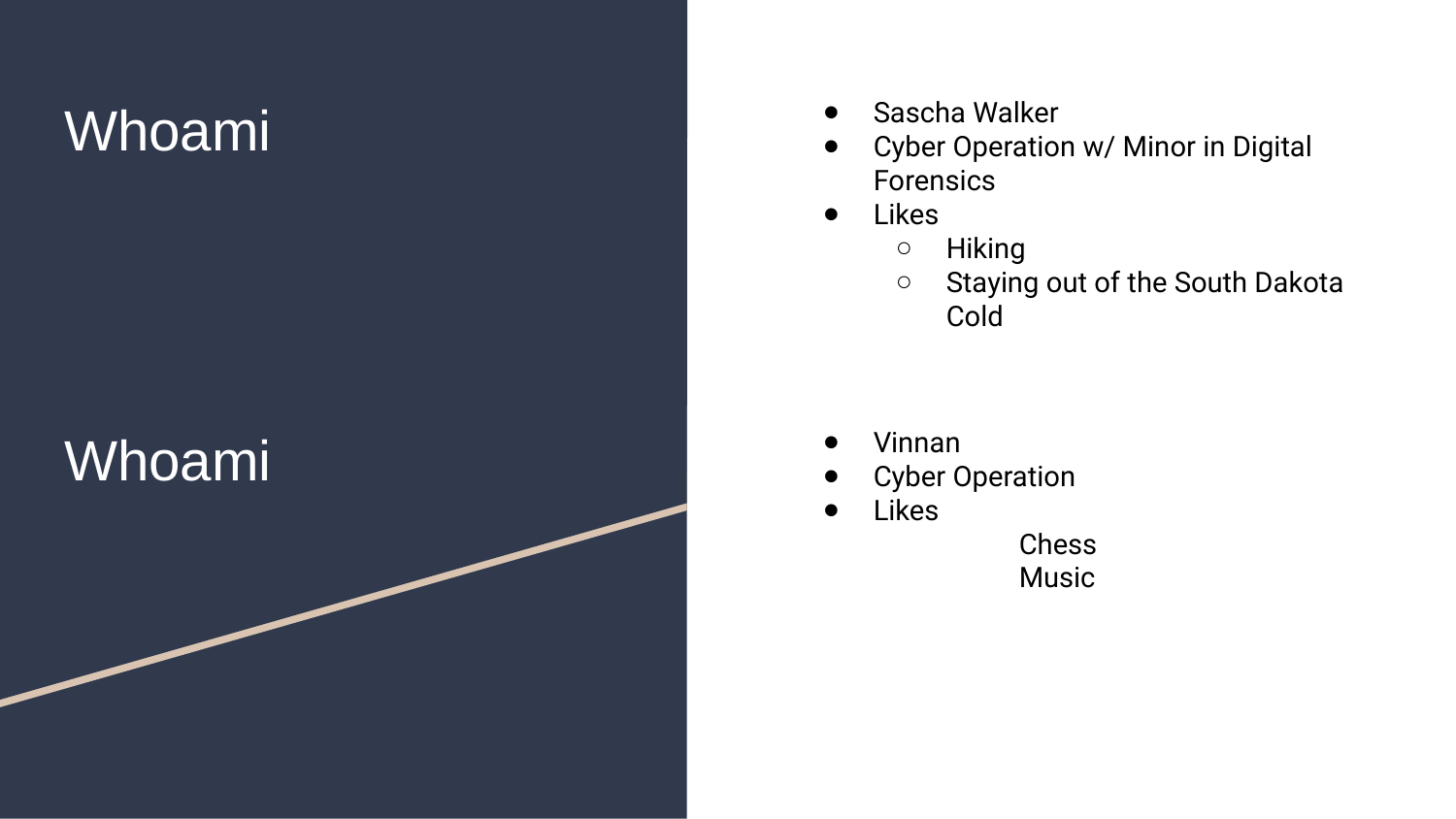

# Whoami
Sascha Walker
Cyber Operation w/ Minor in Digital Forensics
Likes
Hiking
Staying out of the South Dakota Cold
Whoami
Vinnan
Cyber Operation
Likes
 	Chess
	Music